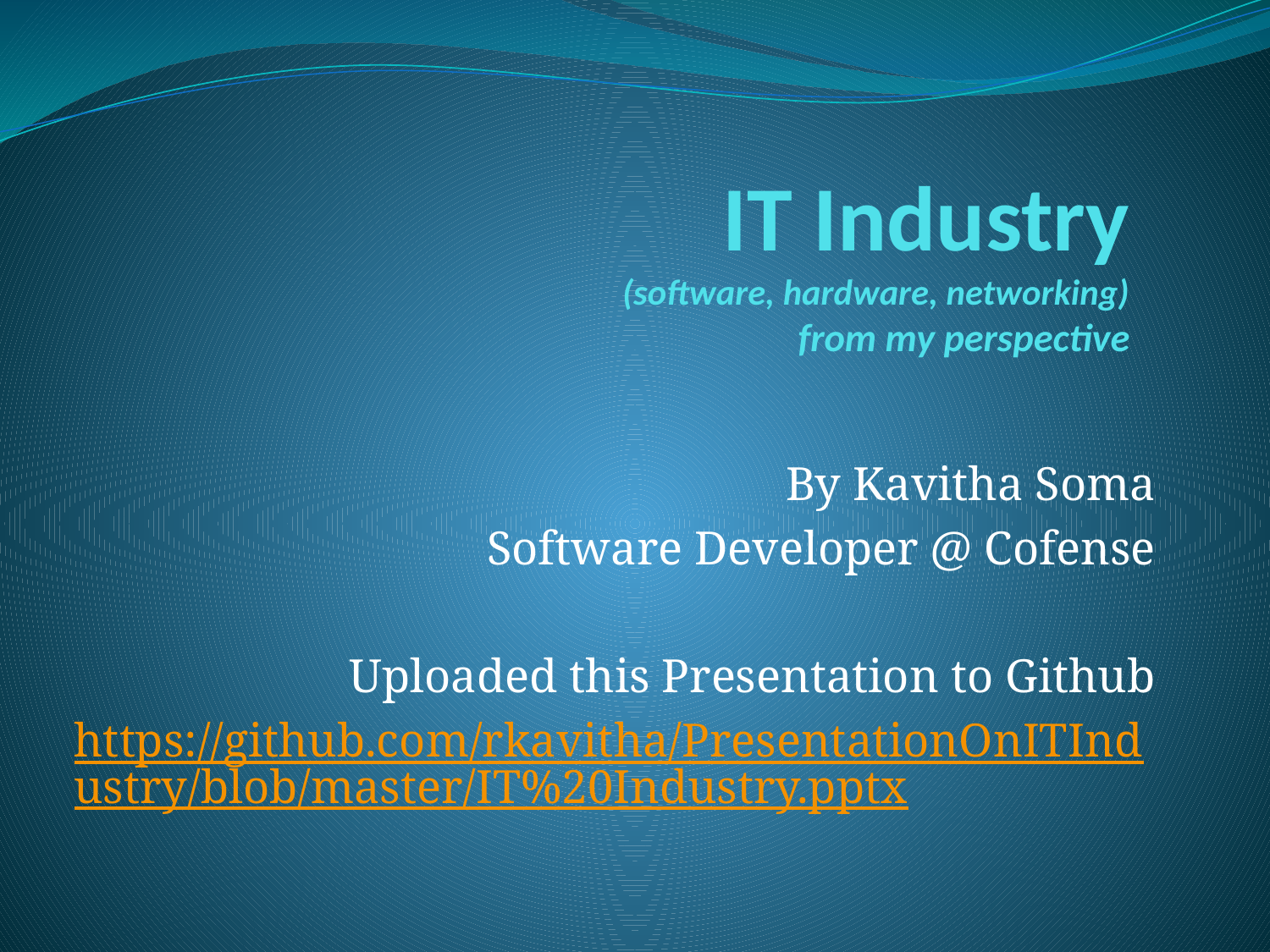

# IT Industry (software, hardware, networking) from my perspective
By Kavitha Soma
Software Developer @ Cofense

Uploaded this Presentation to Github
https://github.com/rkavitha/PresentationOnITIndustry/blob/master/IT%20Industry.pptx